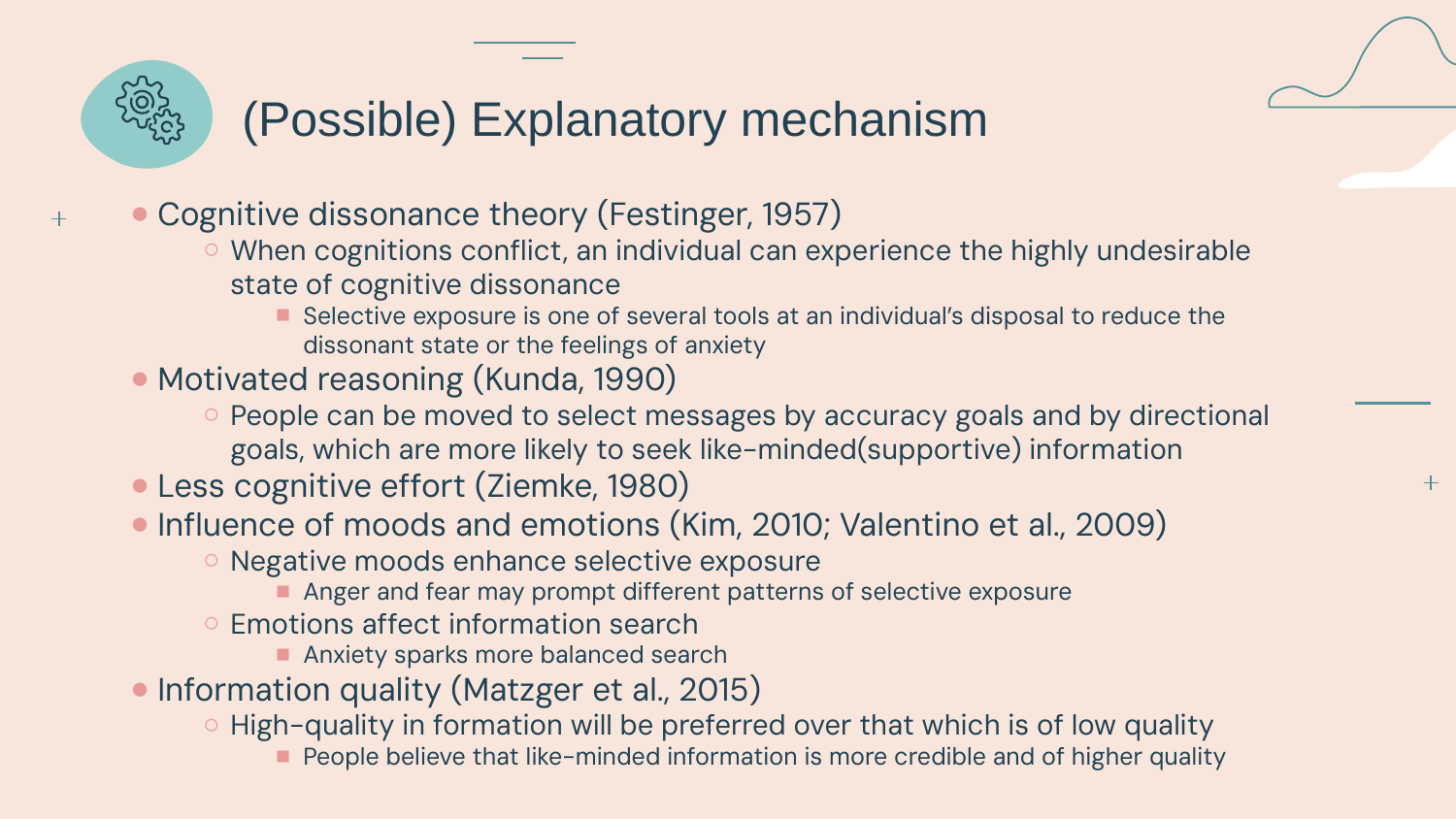

# (Possible) Explanatory mechanism
Cognitive dissonance theory (Festinger, 1957)
When cognitions conflict, an individual can expe­rience the highly undesirable state of cognitive dissonance
Selective exposure is one of several tools at an individual’s disposal to reduce the dissonant state or the feelings of anxiety
Motivated reasoning (Kunda, 1990)
People can be moved to select messages by accuracy goals and by directional goals, which are more likely to seek like-minded(supportive) infor­mation
Less cognitive effort (Ziemke, 1980)
Influence of moods and emotions (Kim, 2010; Valentino et al., 2009)
Negative moods enhance selective exposure
Anger and fear may prompt different patterns of selective exposure
Emotions affect information search
Anxiety sparks more balanced search
Information quality (Matzger et al., 2015)
High-quality in­ formation will be preferred over that which is of low quality
People believe that like-minded information is more credible and of higher quality